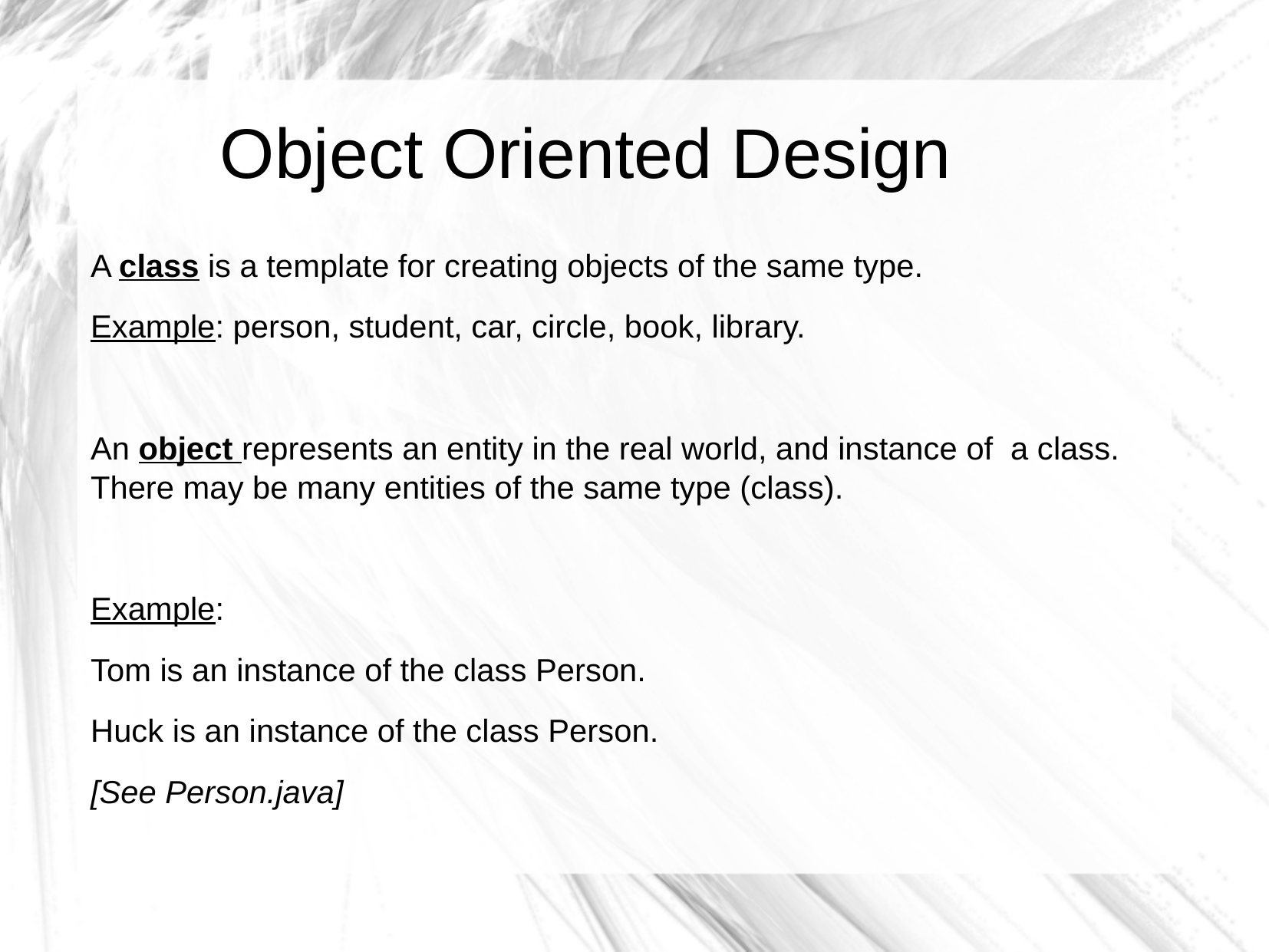

Object Oriented Design
A class is a template for creating objects of the same type.
Example: person, student, car, circle, book, library.

An object represents an entity in the real world, and instance of  a class. There may be many entities of the same type (class).

Example:
Tom is an instance of the class Person.
Huck is an instance of the class Person.
[See Person.java]